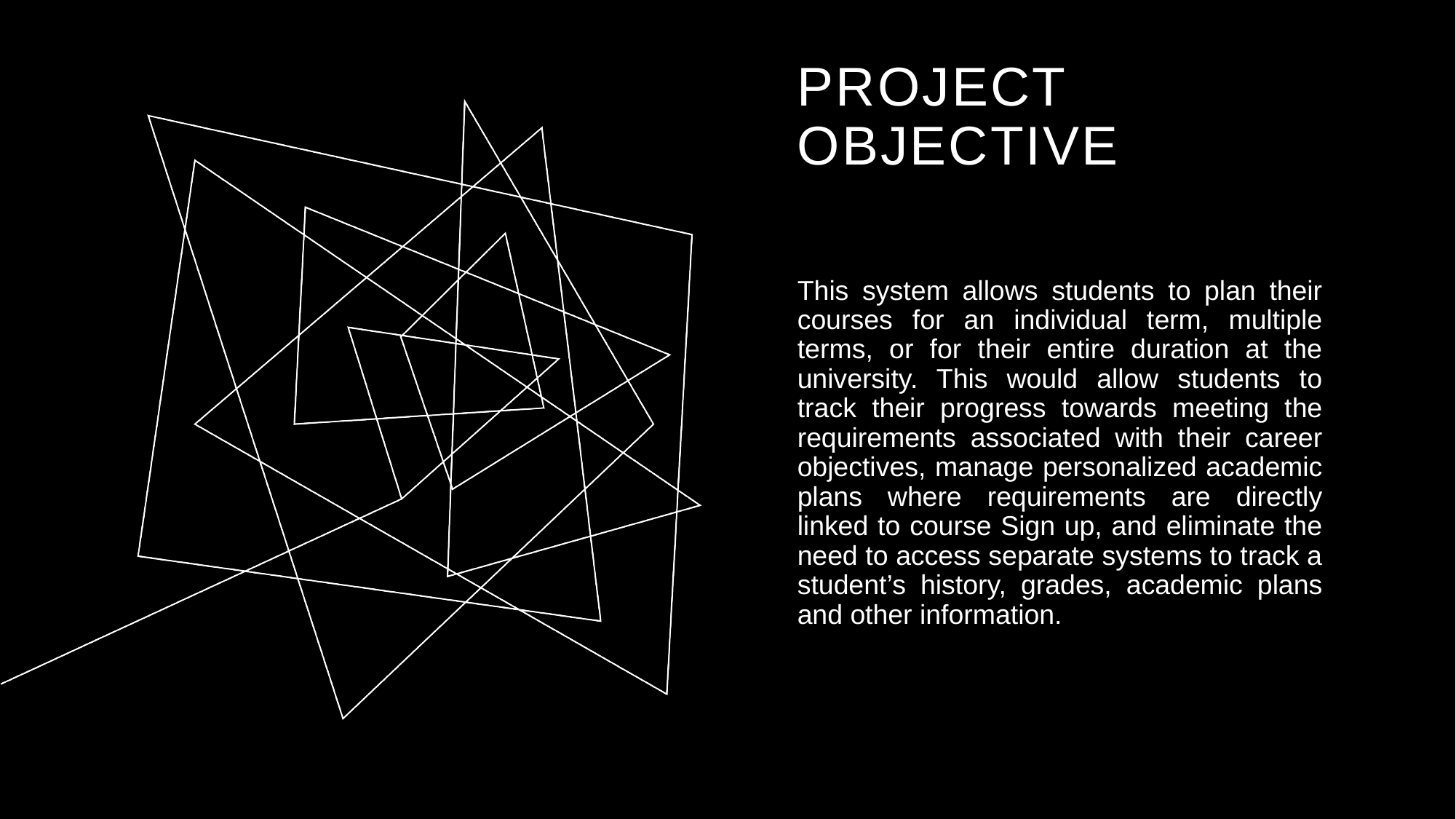

# Project Objective
This system allows students to plan their courses for an individual term, multiple terms, or for their entire duration at the university. This would allow students to track their progress towards meeting the requirements associated with their career objectives, manage personalized academic plans where requirements are directly linked to course Sign up, and eliminate the need to access separate systems to track a student’s history, grades, academic plans and other information.